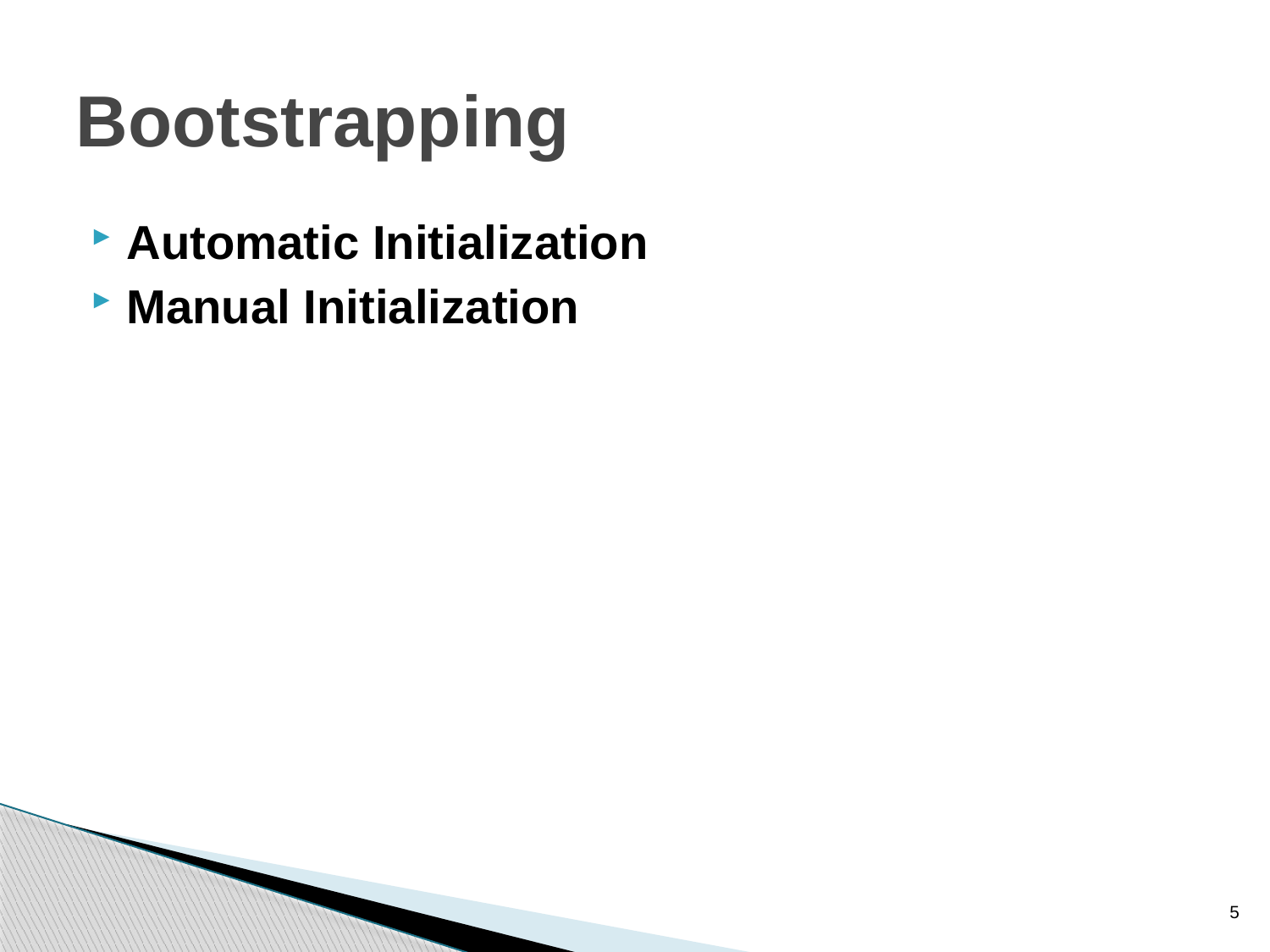

# Bootstrapping
Automatic Initialization
Manual Initialization

5